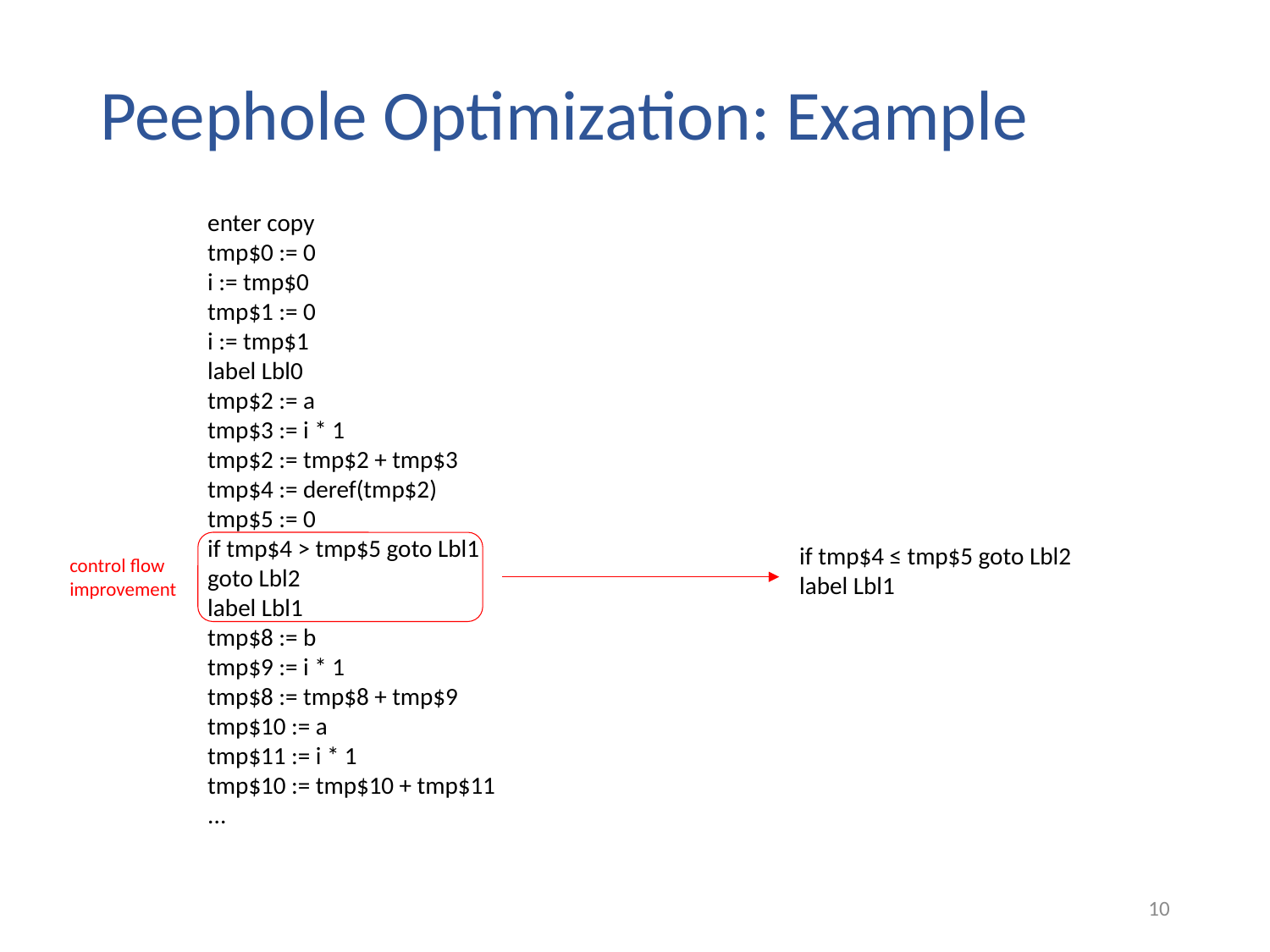

# Peephole Optimization: Example
enter copy
tmp$0 := 0
i := tmp$0
tmp$1 := 0
i := tmp$1
label Lbl0
tmp$2 := a
tmp$3 := i * 1
tmp$2 := tmp$2 + tmp$3
tmp$4 := deref(tmp$2)
tmp$5 := 0
if tmp$4 > tmp$5 goto Lbl1
goto Lbl2
label Lbl1
tmp$8 := b
tmp$9 := i * 1
tmp$8 := tmp$8 + tmp$9
tmp$10 := a
tmp$11 := i * 1
tmp$10 := tmp$10 + tmp$11
...

if tmp$4 ≤ tmp$5 goto Lbl2
label Lbl1
control flow improvement
10